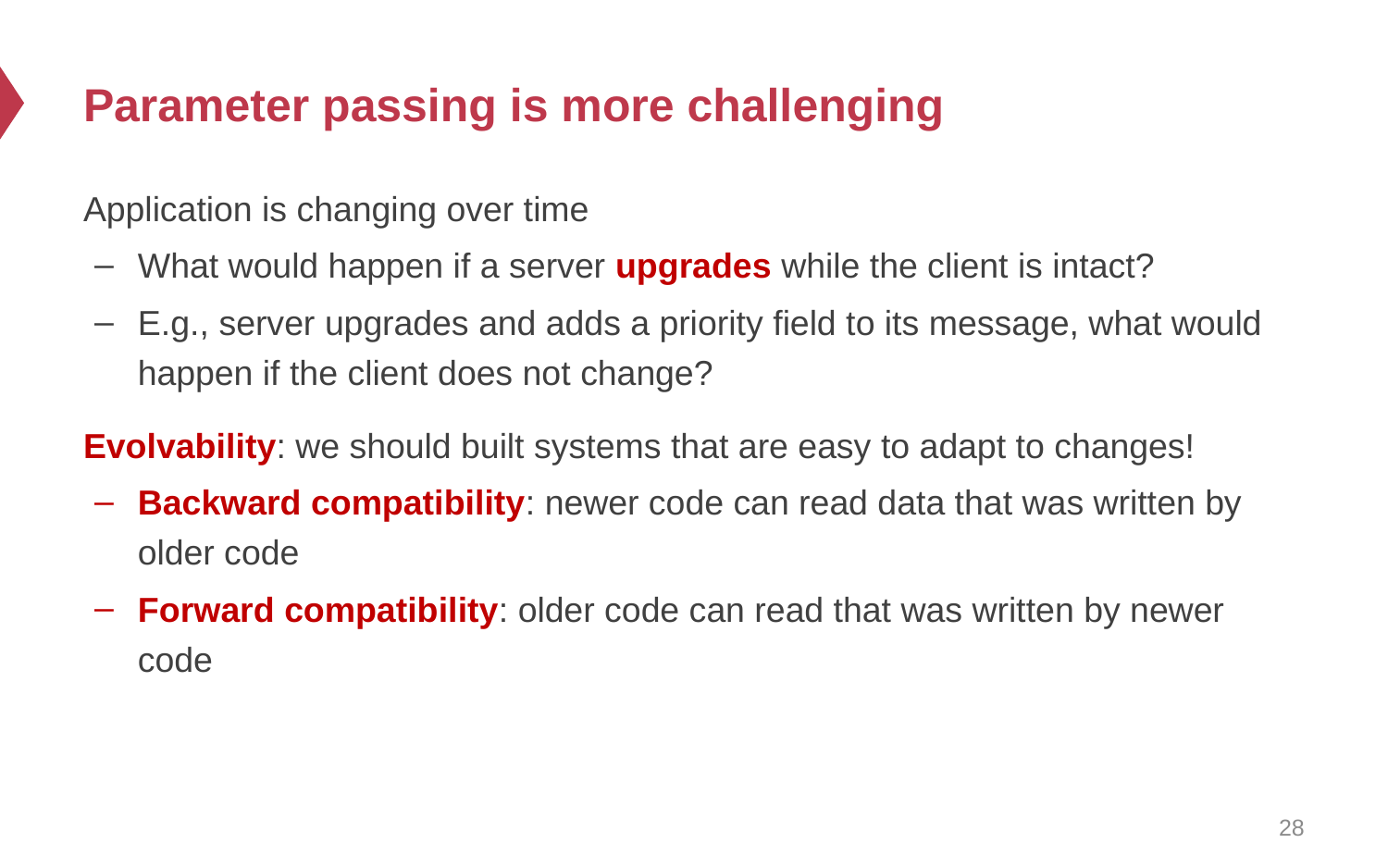

# Parameter passing is more challenging
Application is changing over time
What would happen if a server upgrades while the client is intact?
E.g., server upgrades and adds a priority field to its message, what would happen if the client does not change?
Evolvability: we should built systems that are easy to adapt to changes!
Backward compatibility: newer code can read data that was written by older code
Forward compatibility: older code can read that was written by newer code

28